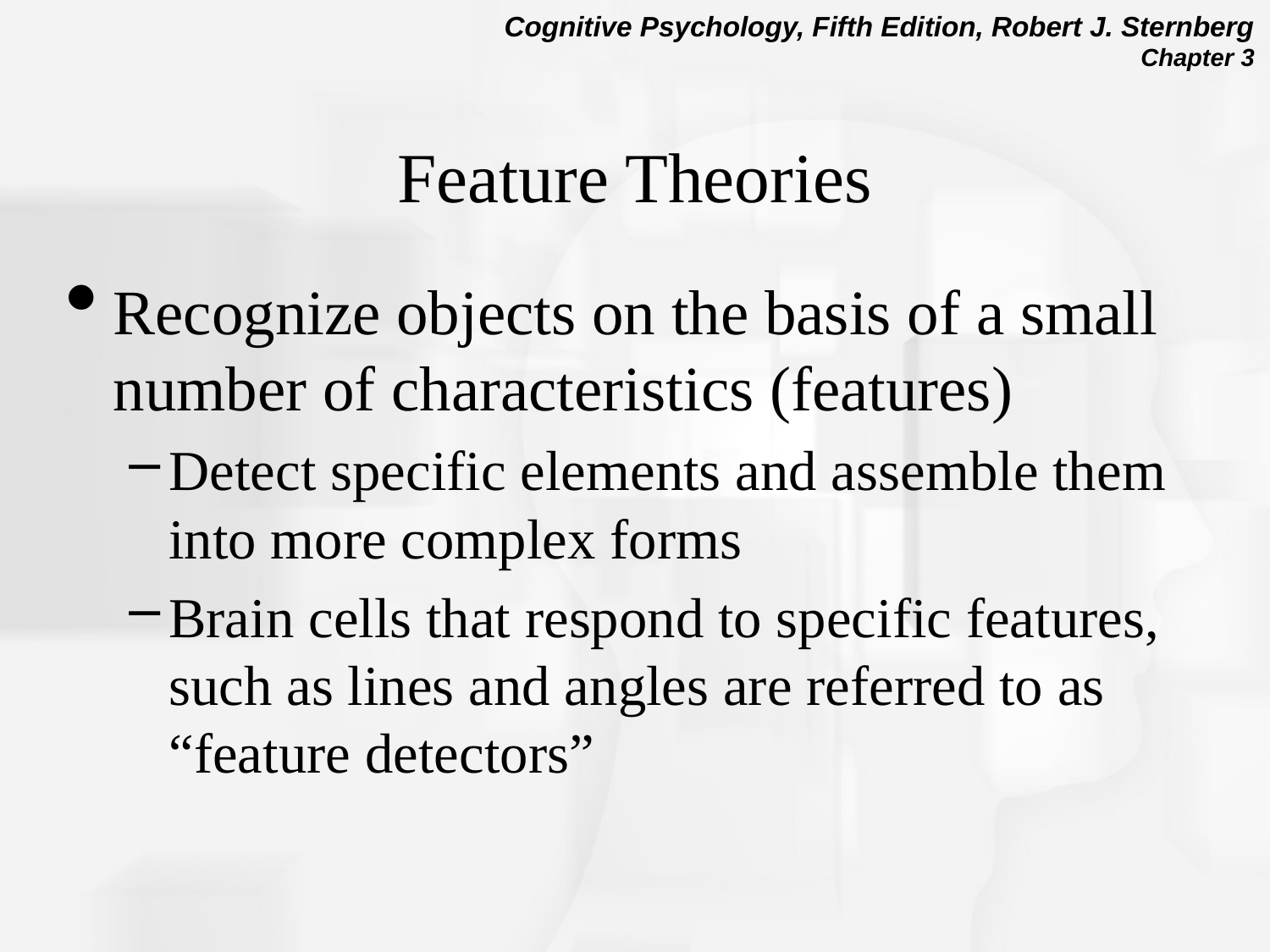

0
# Feature Theories
Recognize objects on the basis of a small number of characteristics (features)
Detect specific elements and assemble them into more complex forms
Brain cells that respond to specific features, such as lines and angles are referred to as “feature detectors”